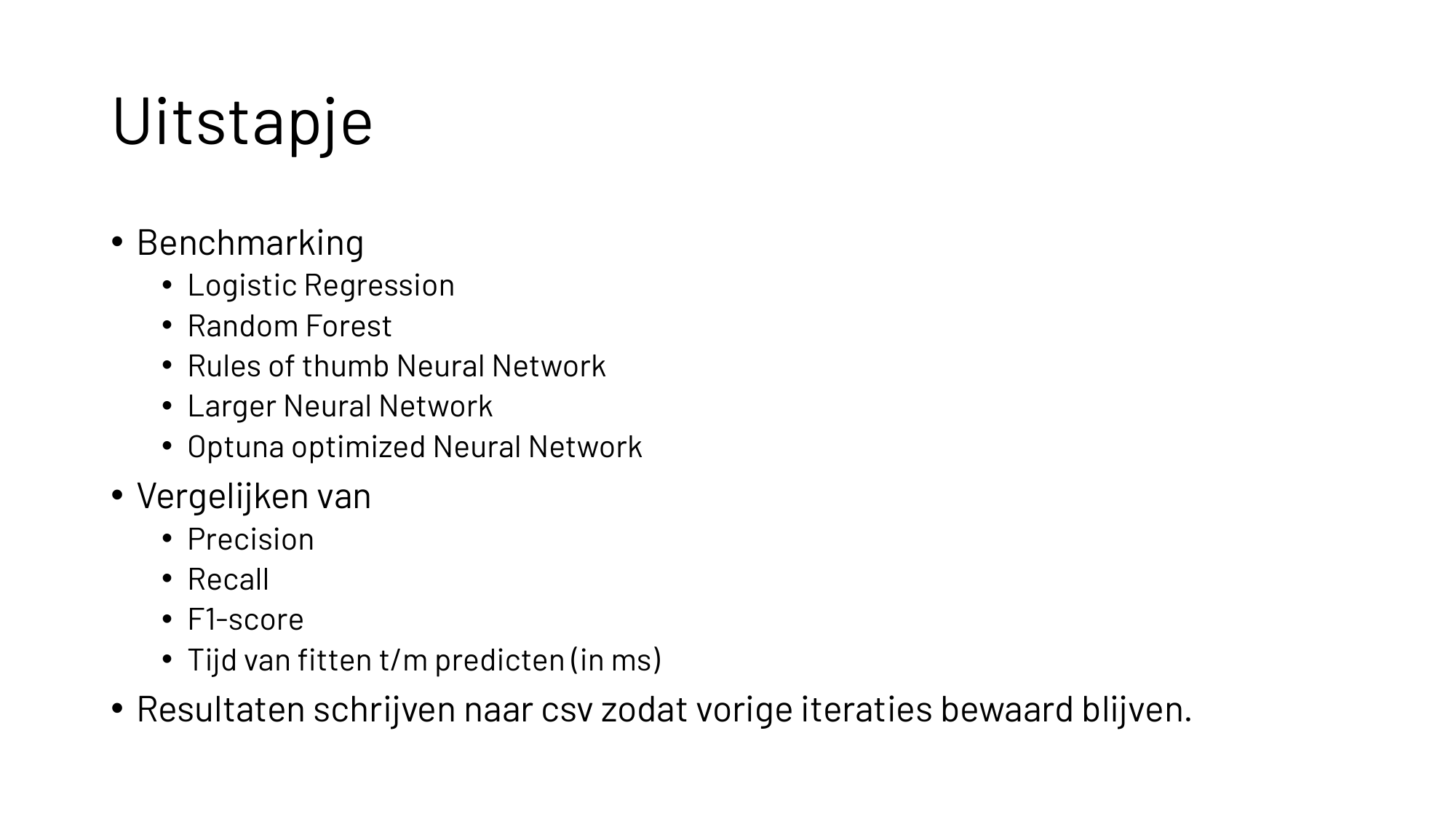

# Uitstapje
Benchmarking
Logistic Regression
Random Forest
Rules of thumb Neural Network
Larger Neural Network
Optuna optimized Neural Network
Vergelijken van
Precision
Recall
F1-score
Tijd van fitten t/m predicten (in ms)
Resultaten schrijven naar csv zodat vorige iteraties bewaard blijven.